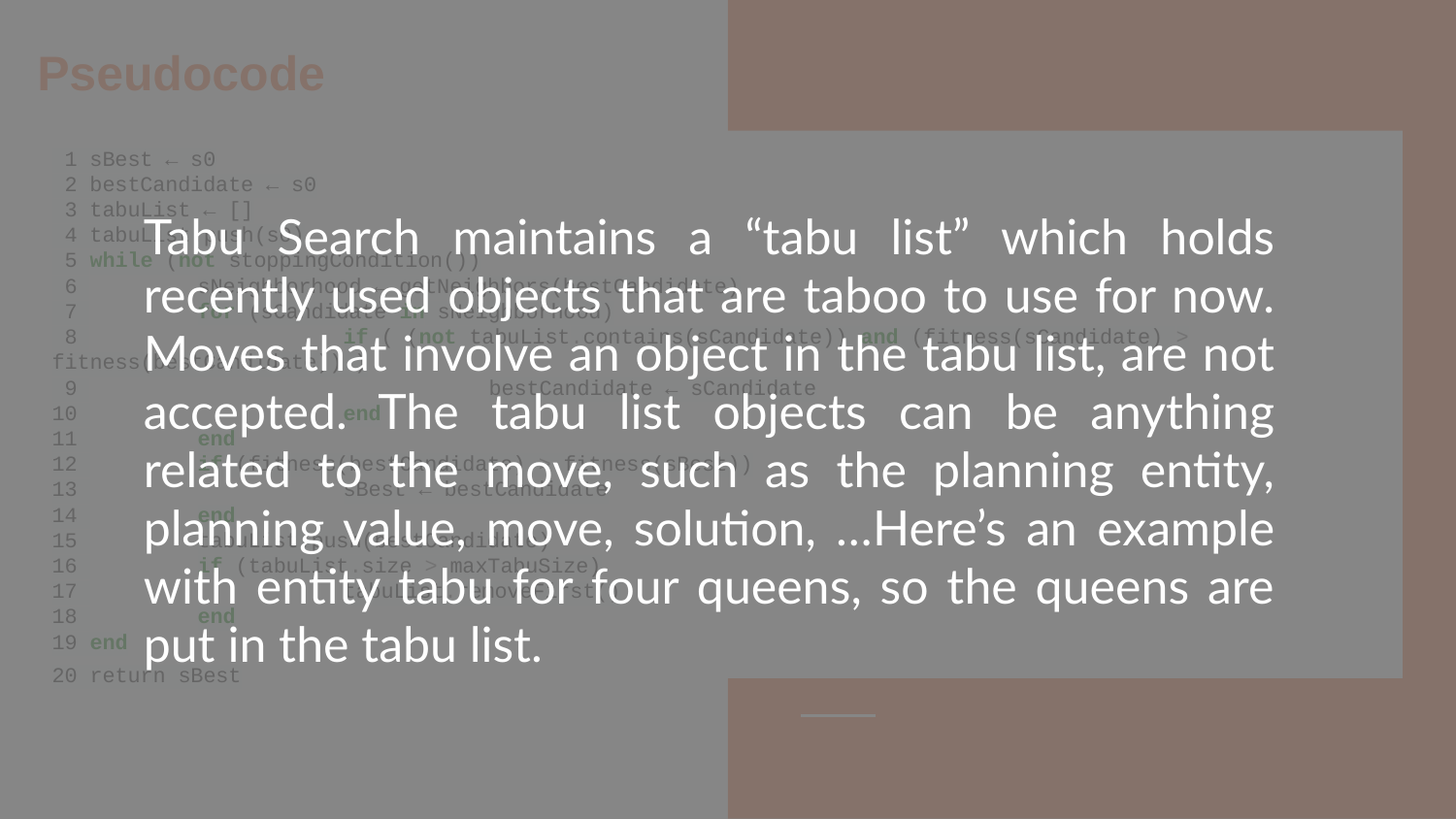

# Pseudocode

 1 sBest ← s0
 2 bestCandidate ← s0
 3 tabuList ← []
 4 tabuList.push(s0)
 5 while (not stoppingCondition())
 6 	sNeighborhood ← getNeighbors(bestCandidate)
 7 	for (sCandidate in sNeighborhood)
 8 		if ( (not tabuList.contains(sCandidate)) and (fitness(sCandidate) > fitness(bestCandidate)) )
 9 			bestCandidate ← sCandidate
10 		end
11 	end
12 	if (fitness(bestCandidate) > fitness(sBest))
13 		sBest ← bestCandidate
14 	end
15 	tabuList.push(bestCandidate)
16 	if (tabuList.size > maxTabuSize)
17 		tabuList.removeFirst()
18 	end
19 end
20 return sBest

Tabu Search maintains a “tabu list” which holds recently used objects that are taboo to use for now. Moves that involve an object in the tabu list, are not accepted. The tabu list objects can be anything related to the move, such as the planning entity, planning value, move, solution, …​Here’s an example with entity tabu for four queens, so the queens are put in the tabu list.